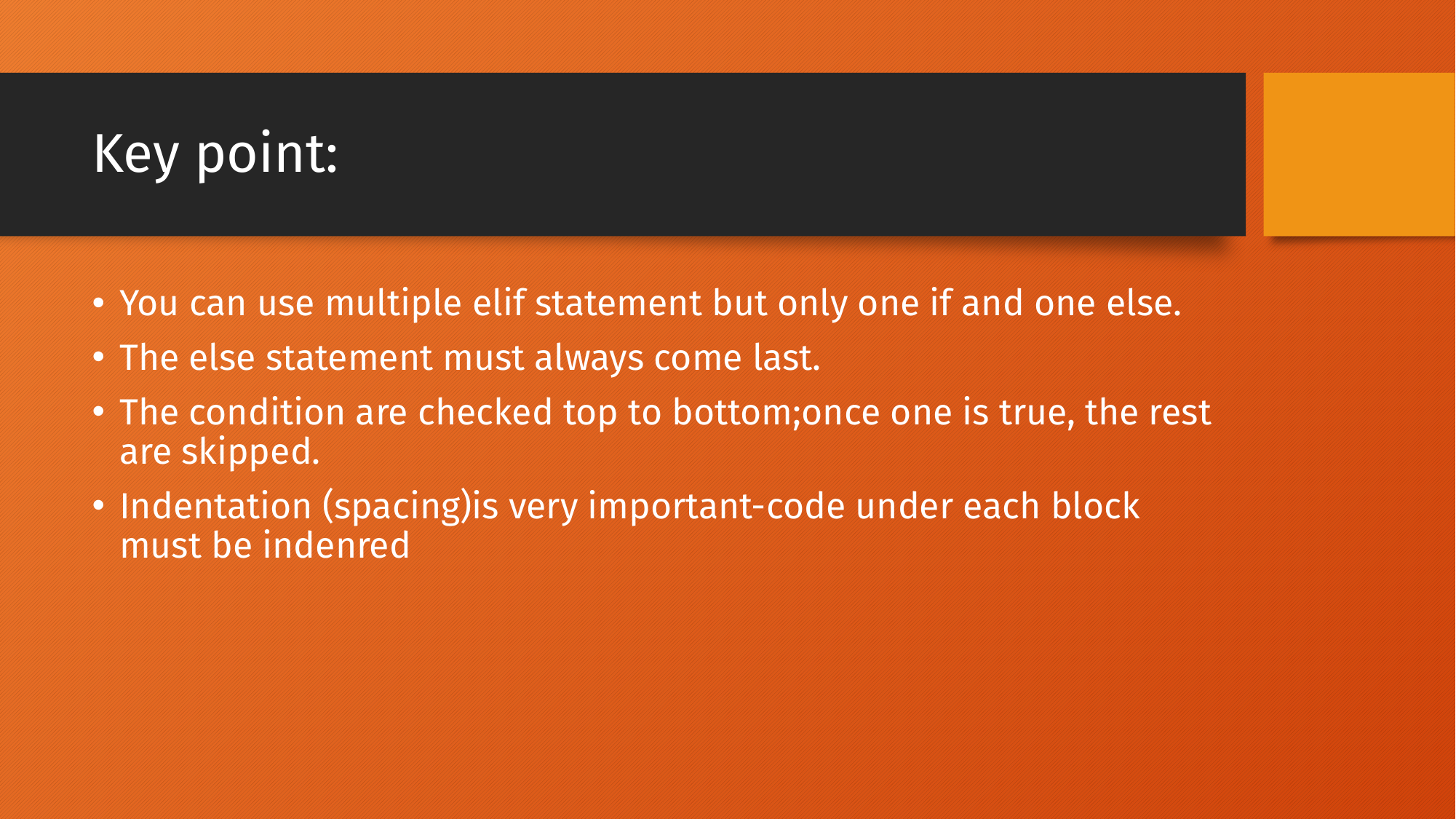

# Key point:
You can use multiple elif statement but only one if and one else.
The else statement must always come last.
The condition are checked top to bottom;once one is true, the rest are skipped.
Indentation (spacing)is very important-code under each block must be indenred